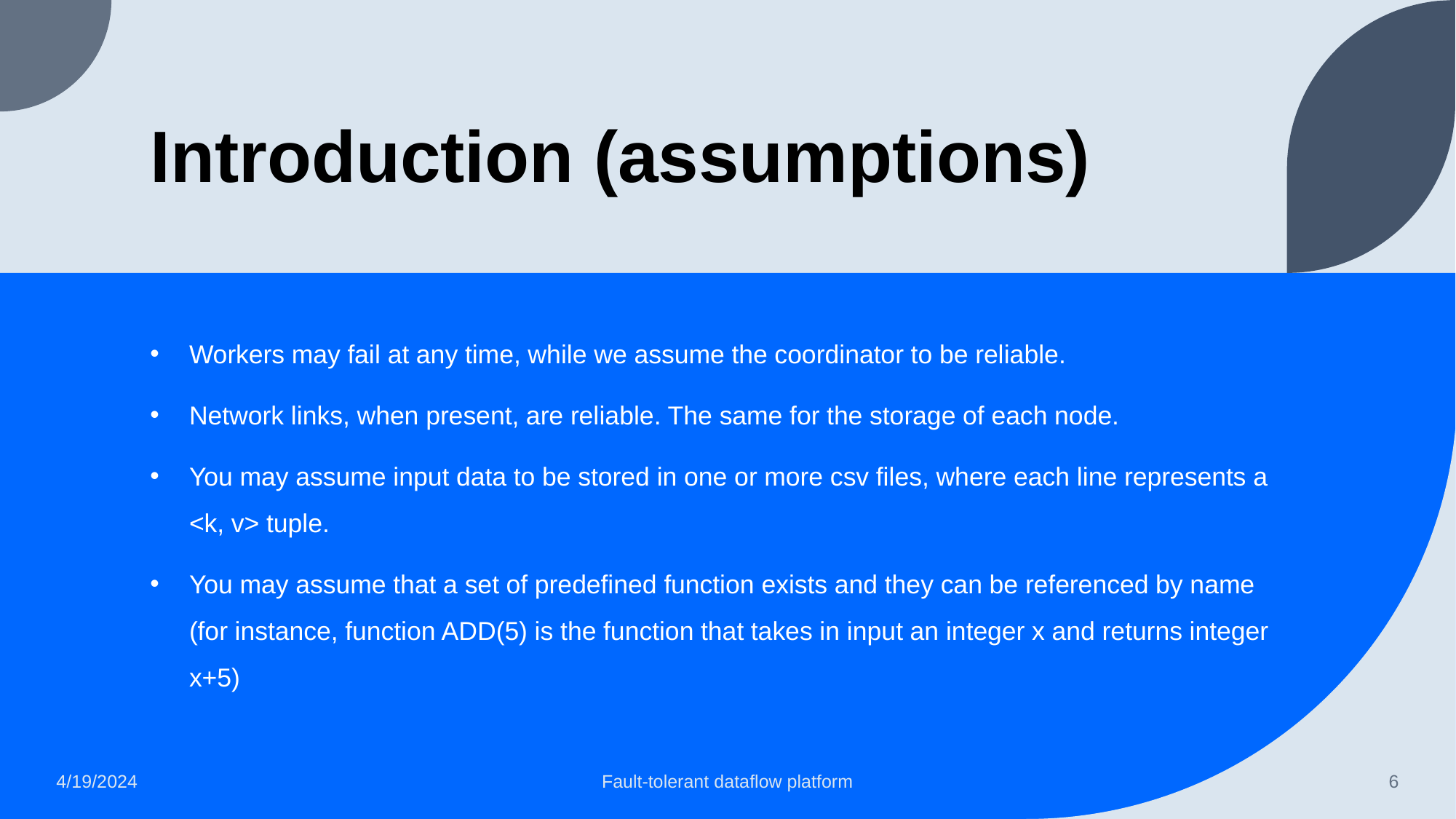

# Introduction (assumptions)
Workers may fail at any time, while we assume the coordinator to be reliable.
Network links, when present, are reliable. The same for the storage of each node.
You may assume input data to be stored in one or more csv files, where each line represents a
<k, v> tuple.
You may assume that a set of predefined function exists and they can be referenced by name (for instance, function ADD(5) is the function that takes in input an integer x and returns integer x+5)
4/19/2024
Fault-tolerant dataflow platform
6